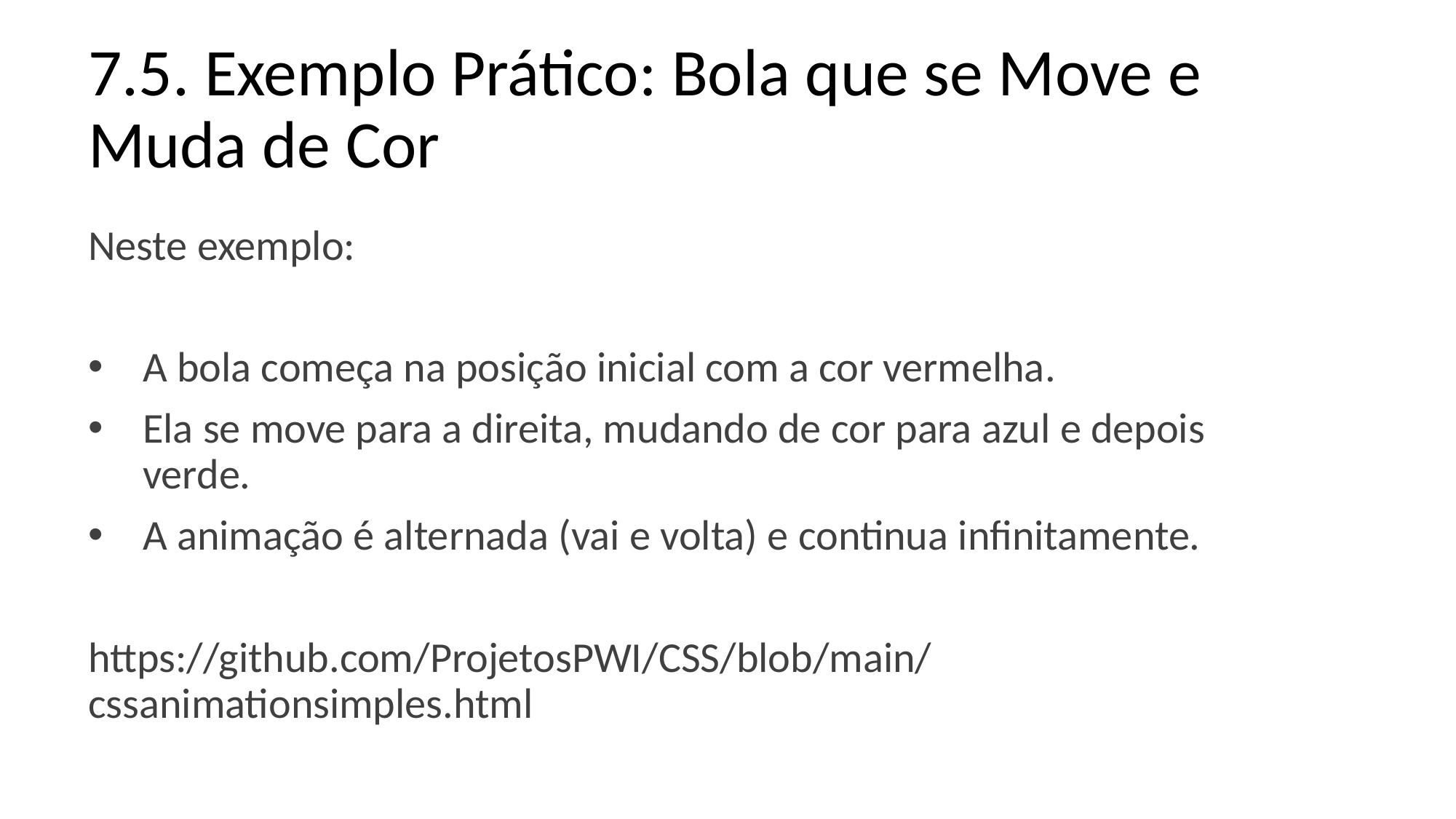

# 7.5. Exemplo Prático: Bola que se Move e Muda de Cor
Neste exemplo:

A bola começa na posição inicial com a cor vermelha.
Ela se move para a direita, mudando de cor para azul e depois verde.
A animação é alternada (vai e volta) e continua infinitamente.

https://github.com/ProjetosPWI/CSS/blob/main/cssanimationsimples.html